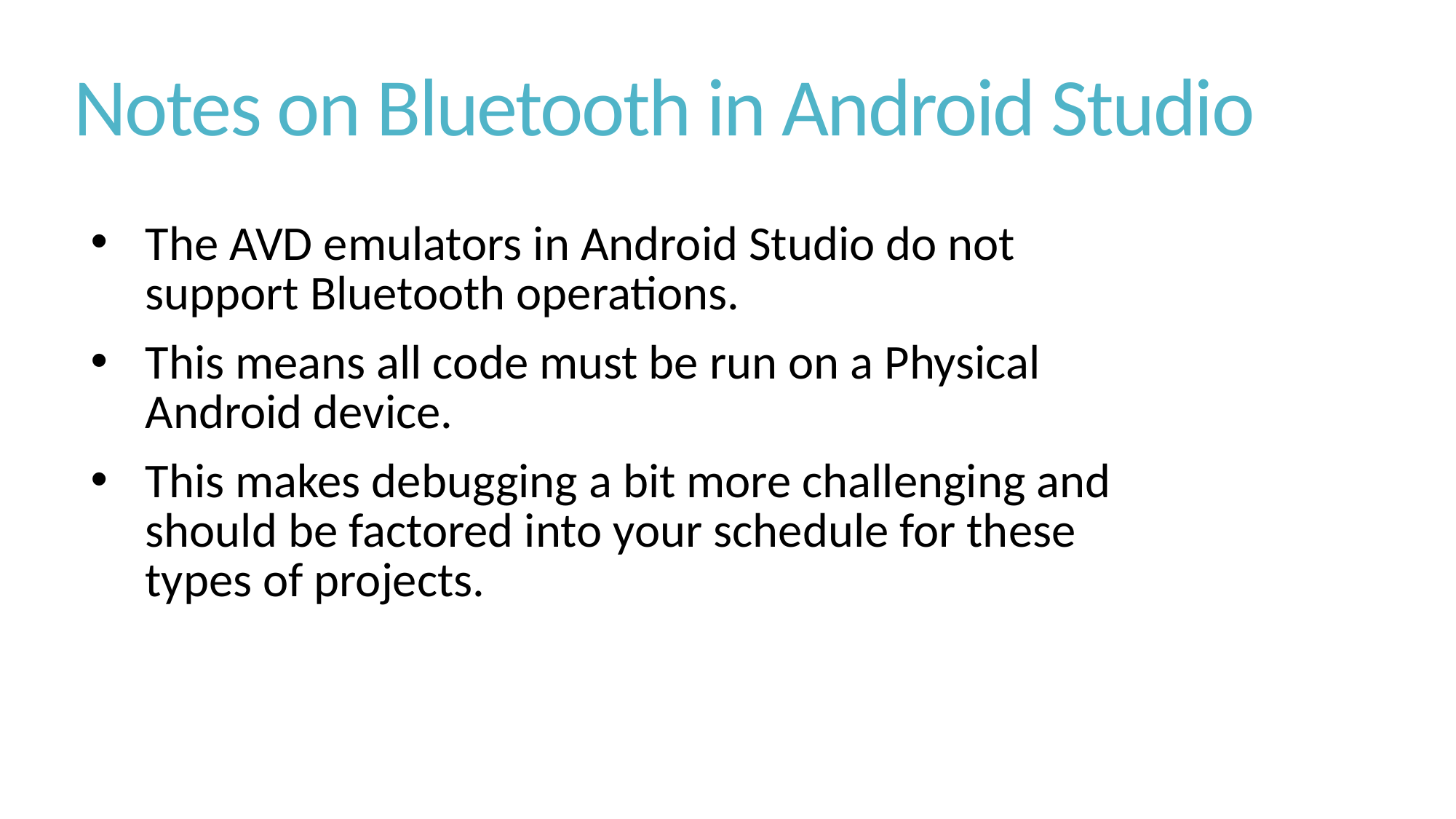

# Notes on Bluetooth in Android Studio
The AVD emulators in Android Studio do not support Bluetooth operations.
This means all code must be run on a Physical Android device.
This makes debugging a bit more challenging and should be factored into your schedule for these types of projects.